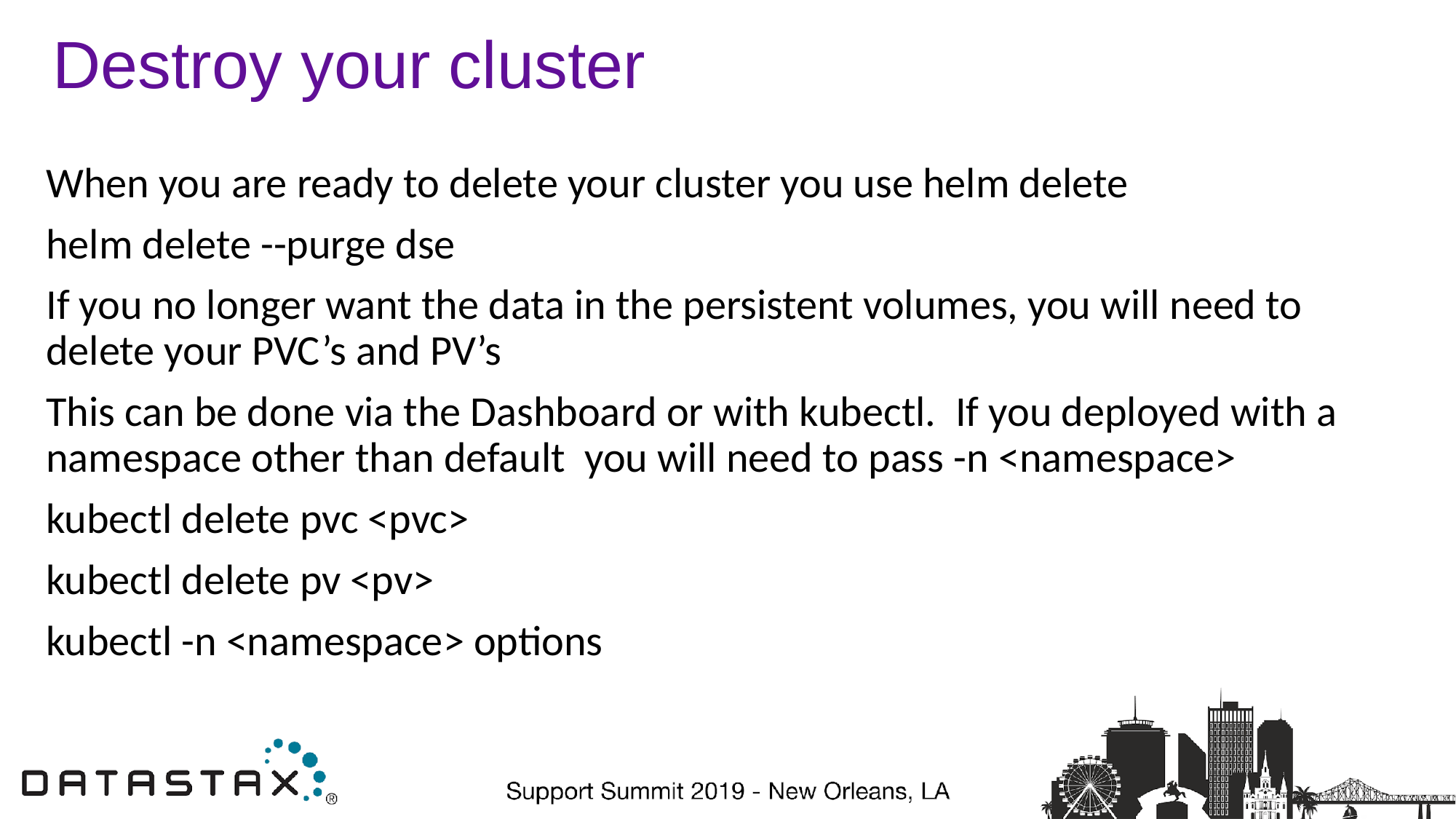

# Destroy your cluster
When you are ready to delete your cluster you use helm delete
helm delete --purge dse
If you no longer want the data in the persistent volumes, you will need to delete your PVC’s and PV’s
This can be done via the Dashboard or with kubectl.  If you deployed with a namespace other than default  you will need to pass -n <namespace>
kubectl delete pvc <pvc>
kubectl delete pv <pv>
kubectl -n <namespace> options